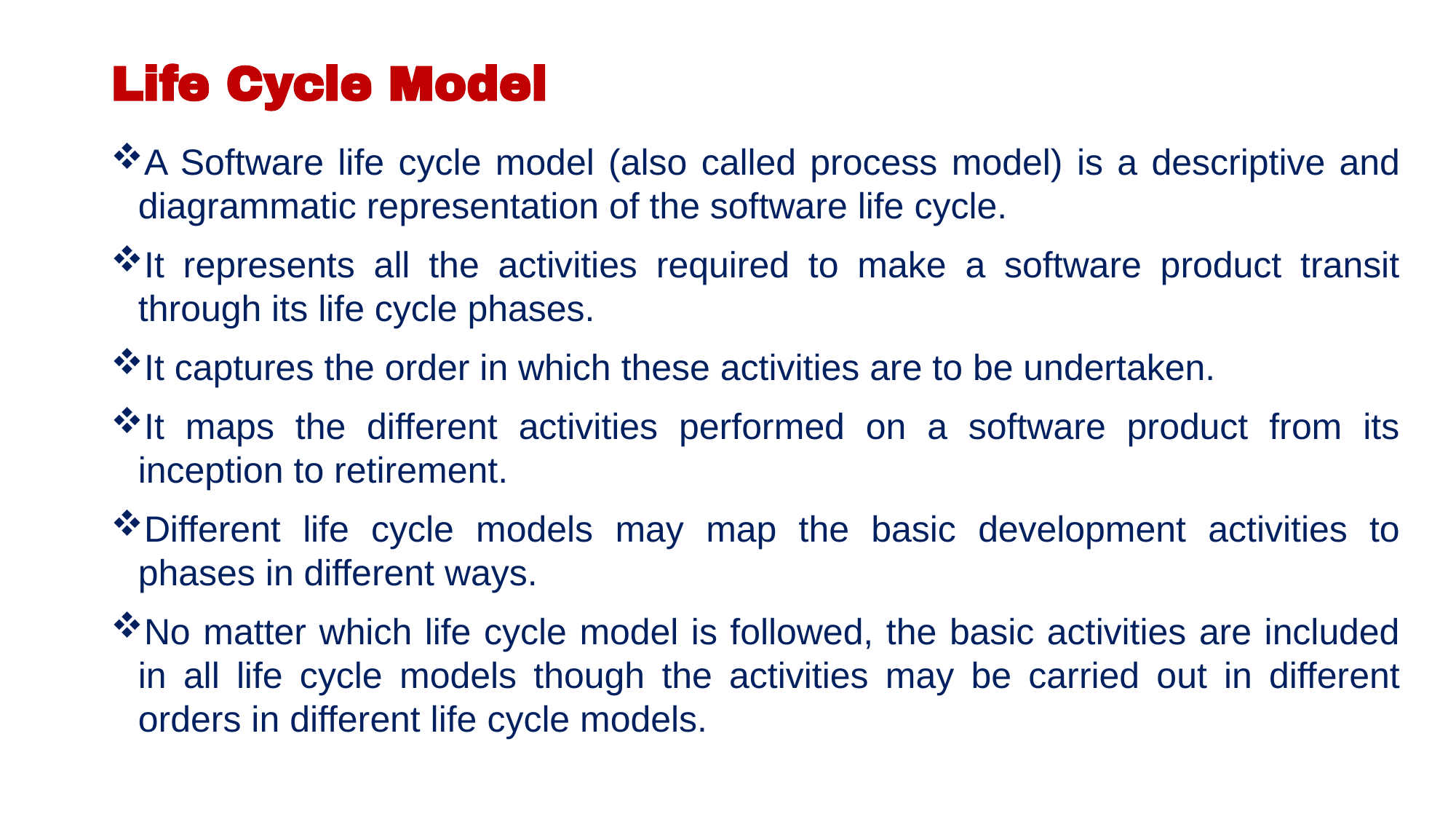

# Life Cycle Model
A Software life cycle model (also called process model) is a descriptive and diagrammatic representation of the software life cycle.
It represents all the activities required to make a software product transit through its life cycle phases.
It captures the order in which these activities are to be undertaken.
It maps the different activities performed on a software product from its inception to retirement.
Different life cycle models may map the basic development activities to phases in different ways.
No matter which life cycle model is followed, the basic activities are included in all life cycle models though the activities may be carried out in different orders in different life cycle models.